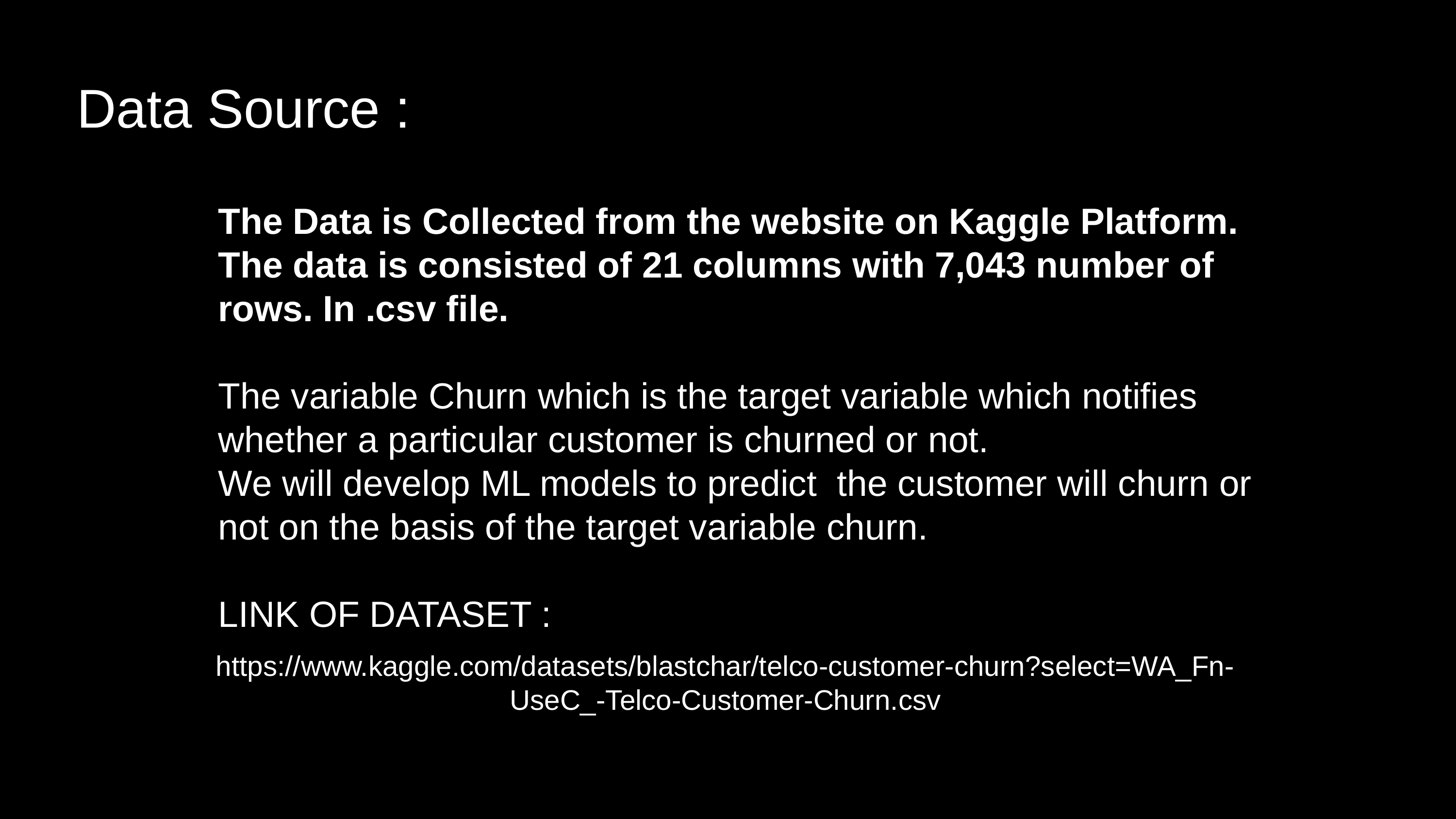

Data Source :

The Data is Collected from the website on Kaggle Platform. The data is consisted of 21 columns with 7,043 number of rows. In .csv file.

The variable Churn which is the target variable which notifies whether a particular customer is churned or not.
We will develop ML models to predict  the customer will churn or not on the basis of the target variable churn.

LINK OF DATASET :

https://www.kaggle.com/datasets/blastchar/telco-customer-churn?select=WA_Fn-UseC_-Telco-Customer-Churn.csv